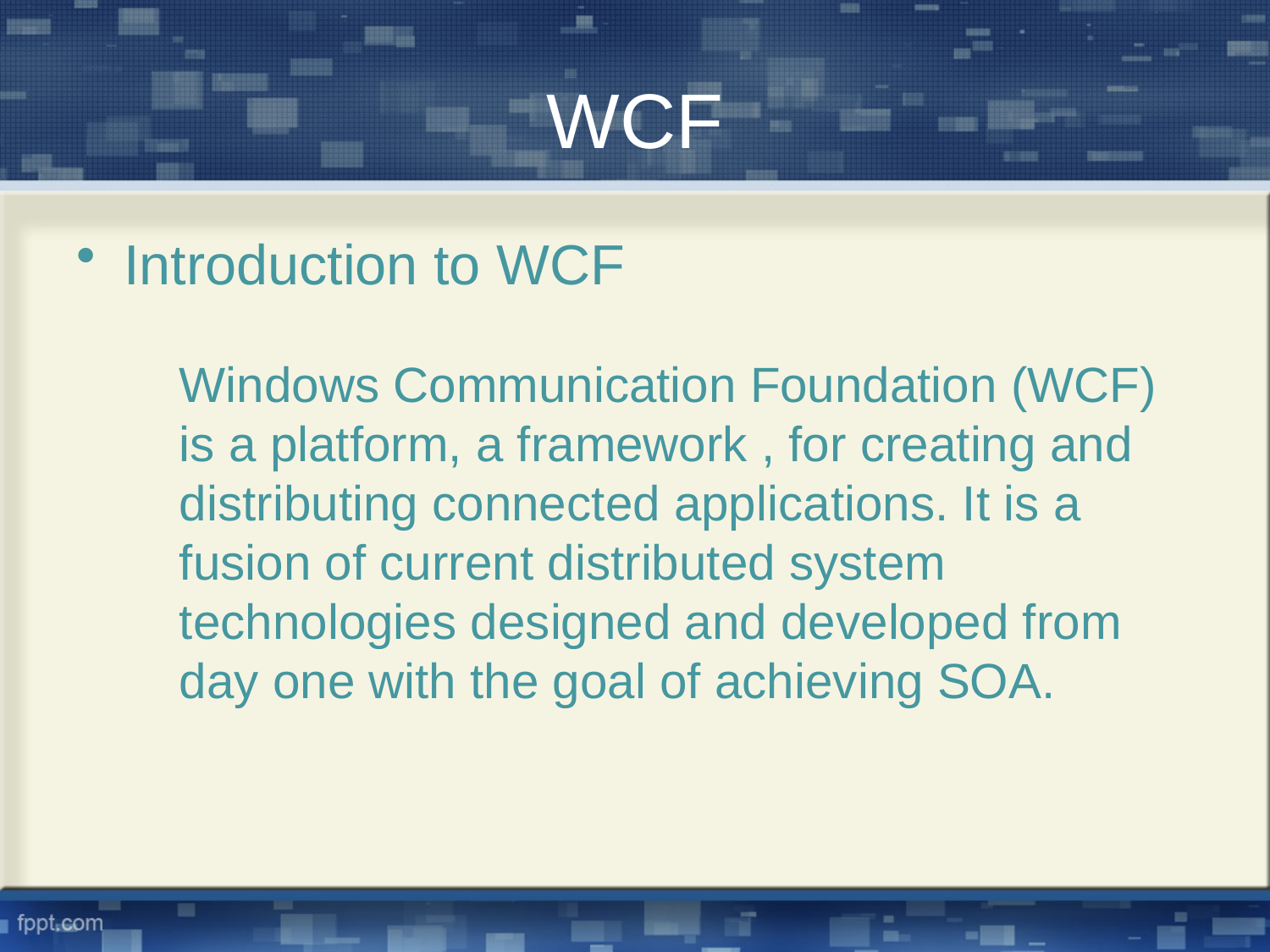

# WCF
Introduction to WCF

	Windows Communication Foundation (WCF) is a platform, a framework , for creating and distributing connected applications. It is a fusion of current distributed system technologies designed and developed from day one with the goal of achieving SOA.